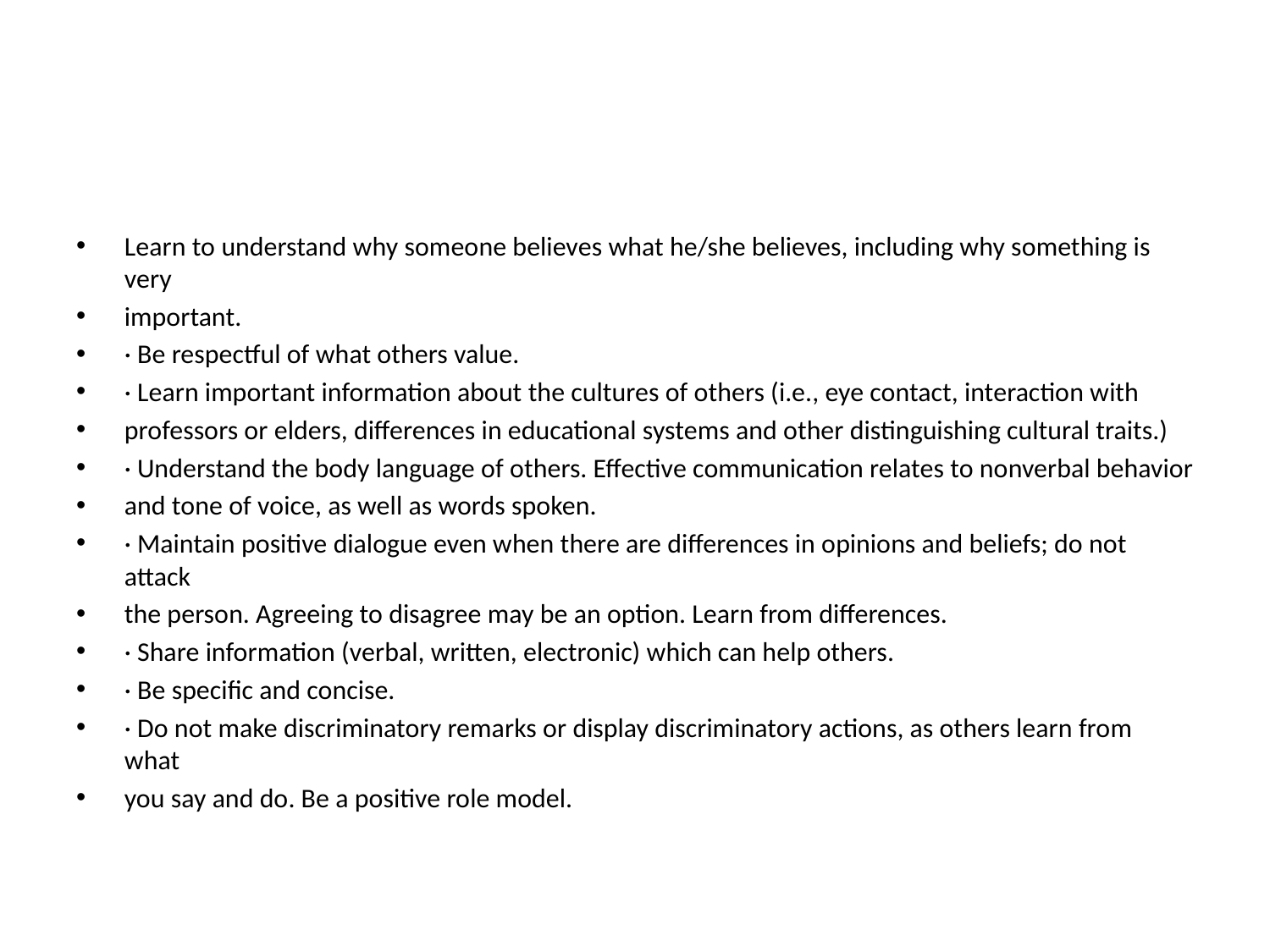

#
Learn to understand why someone believes what he/she believes, including why something is very
important.
· Be respectful of what others value.
· Learn important information about the cultures of others (i.e., eye contact, interaction with
professors or elders, differences in educational systems and other distinguishing cultural traits.)
· Understand the body language of others. Effective communication relates to nonverbal behavior
and tone of voice, as well as words spoken.
· Maintain positive dialogue even when there are differences in opinions and beliefs; do not attack
the person. Agreeing to disagree may be an option. Learn from differences.
· Share information (verbal, written, electronic) which can help others.
· Be specific and concise.
· Do not make discriminatory remarks or display discriminatory actions, as others learn from what
you say and do. Be a positive role model.